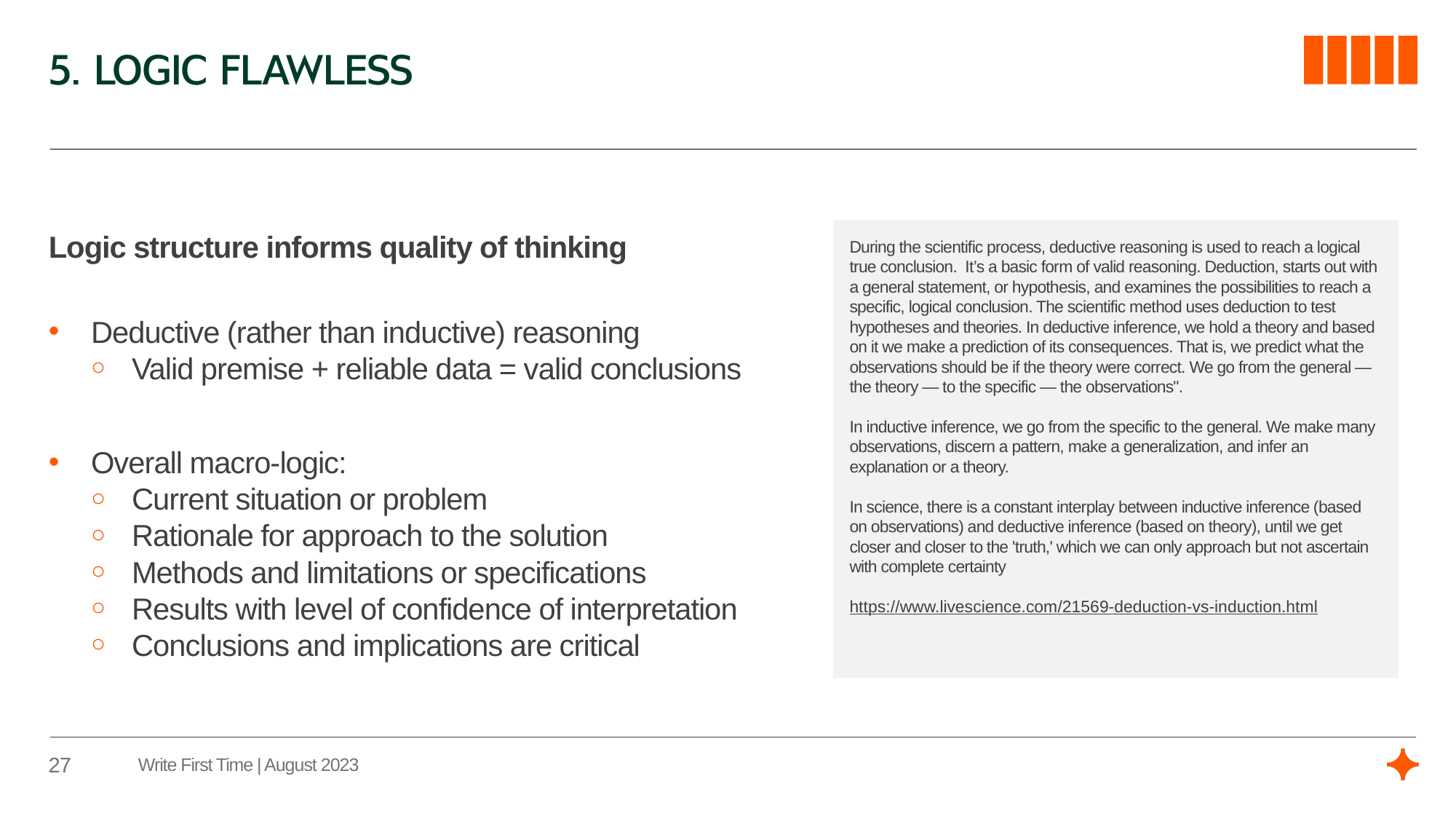

# 5. LOGIC FLAWLESS

Logic structure informs quality of thinking

Deductive (rather than inductive) reasoning
Valid premise + reliable data = valid conclusions

Overall macro-logic:
Current situation or problem
Rationale for approach to the solution
Methods and limitations or specifications
Results with level of confidence of interpretation
Conclusions and implications are critical
During the scientific process, deductive reasoning is used to reach a logical true conclusion.  It’s a basic form of valid reasoning. Deduction, starts out with a general statement, or hypothesis, and examines the possibilities to reach a specific, logical conclusion. The scientific method uses deduction to test hypotheses and theories. In deductive inference, we hold a theory and based on it we make a prediction of its consequences. That is, we predict what the observations should be if the theory were correct. We go from the general — the theory — to the specific — the observations".

In inductive inference, we go from the specific to the general. We make many observations, discern a pattern, make a generalization, and infer an explanation or a theory.

In science, there is a constant interplay between inductive inference (based on observations) and deductive inference (based on theory), until we get closer and closer to the 'truth,' which we can only approach but not ascertain with complete certainty

https://www.livescience.com/21569-deduction-vs-induction.html
27
Write First Time | August 2023